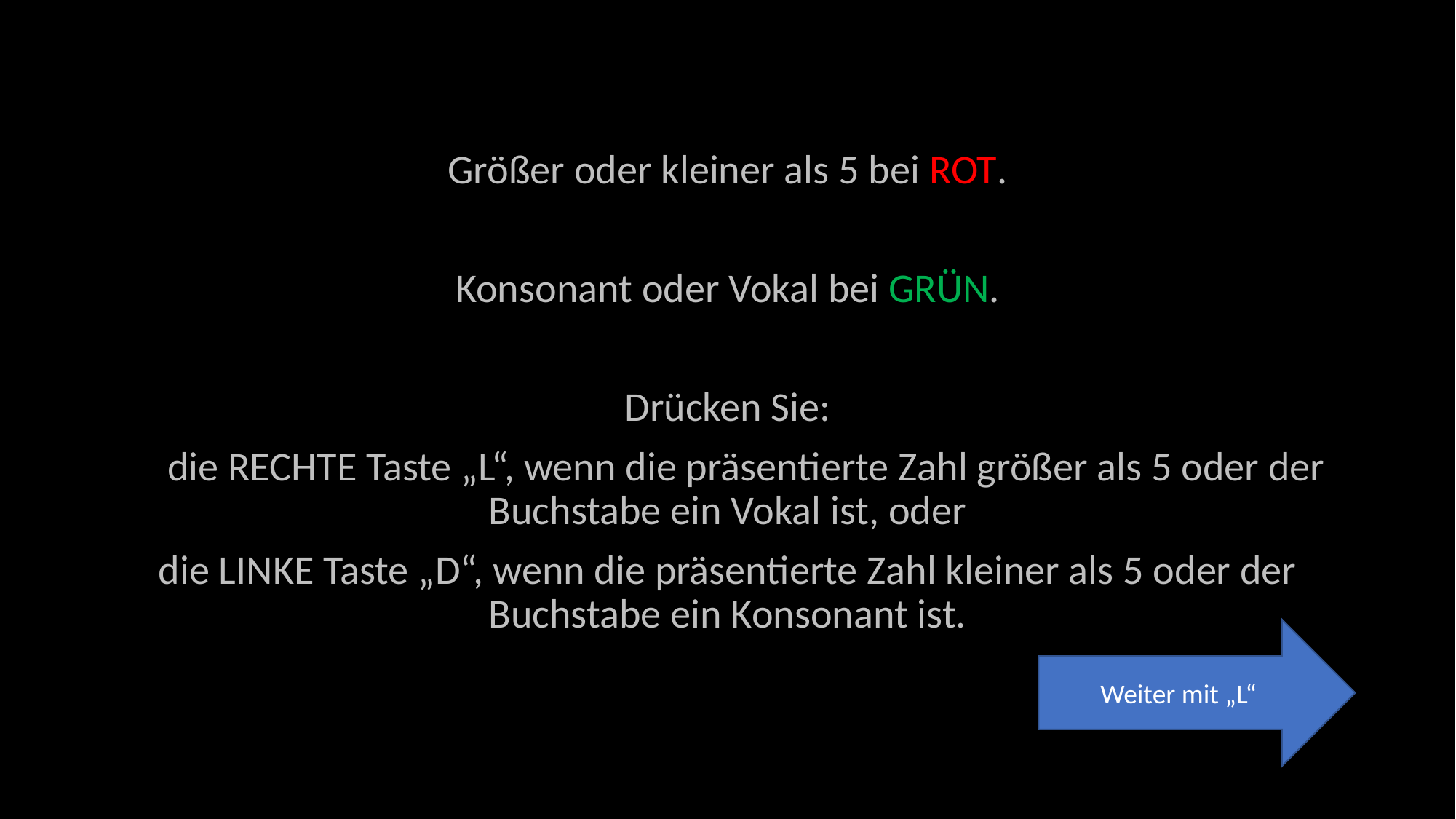

Größer oder kleiner als 5 bei ROT.

Konsonant oder Vokal bei GRÜN.

Drücken Sie:
    die RECHTE Taste „L“, wenn die präsentierte Zahl größer als 5 oder der Buchstabe ein Vokal ist, oder
die LINKE Taste „D“, wenn die präsentierte Zahl kleiner als 5 oder der Buchstabe ein Konsonant ist.

Weiter mit „L“